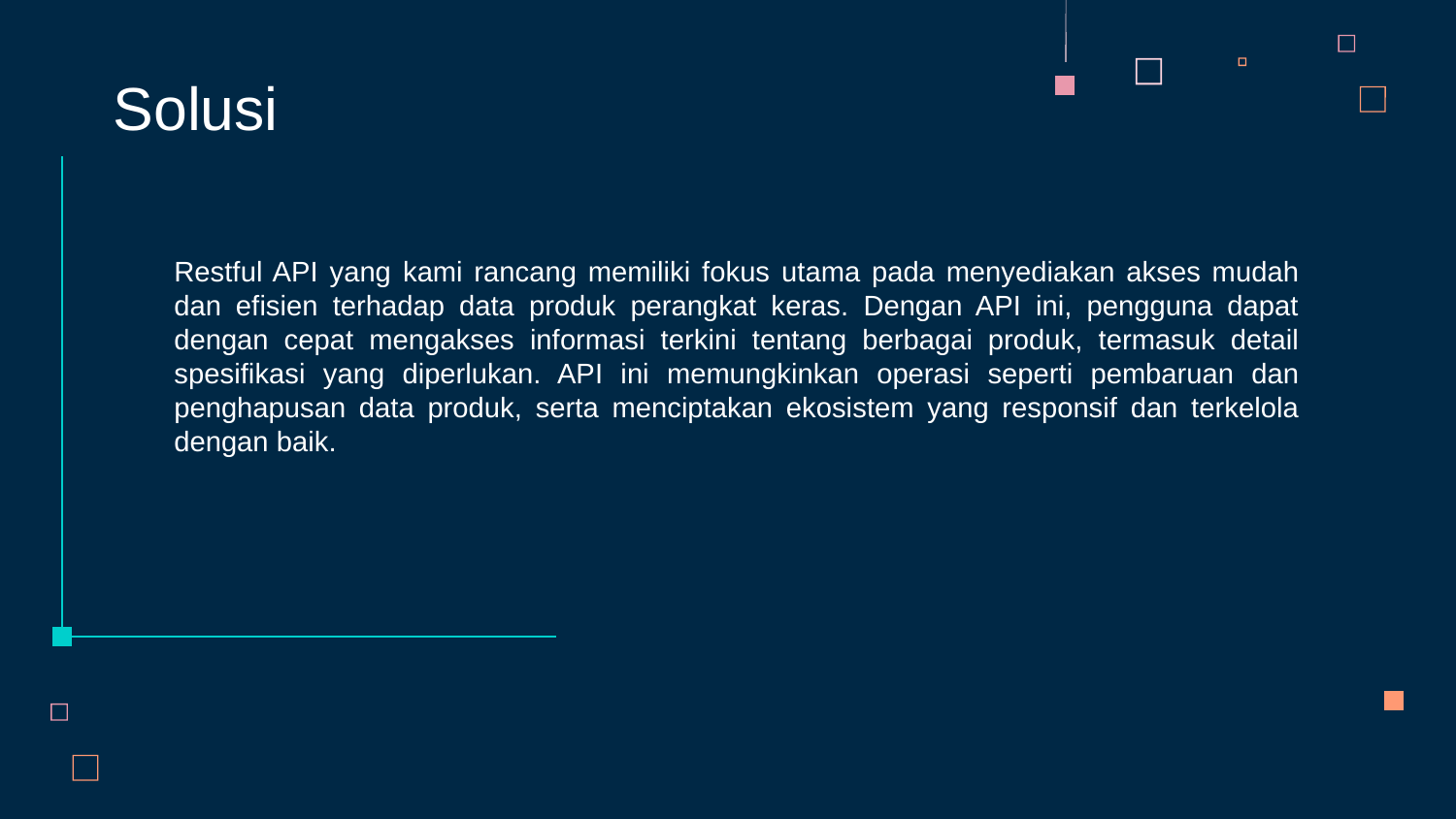

Solusi
Restful API yang kami rancang memiliki fokus utama pada menyediakan akses mudah dan efisien terhadap data produk perangkat keras. Dengan API ini, pengguna dapat dengan cepat mengakses informasi terkini tentang berbagai produk, termasuk detail spesifikasi yang diperlukan. API ini memungkinkan operasi seperti pembaruan dan penghapusan data produk, serta menciptakan ekosistem yang responsif dan terkelola dengan baik.